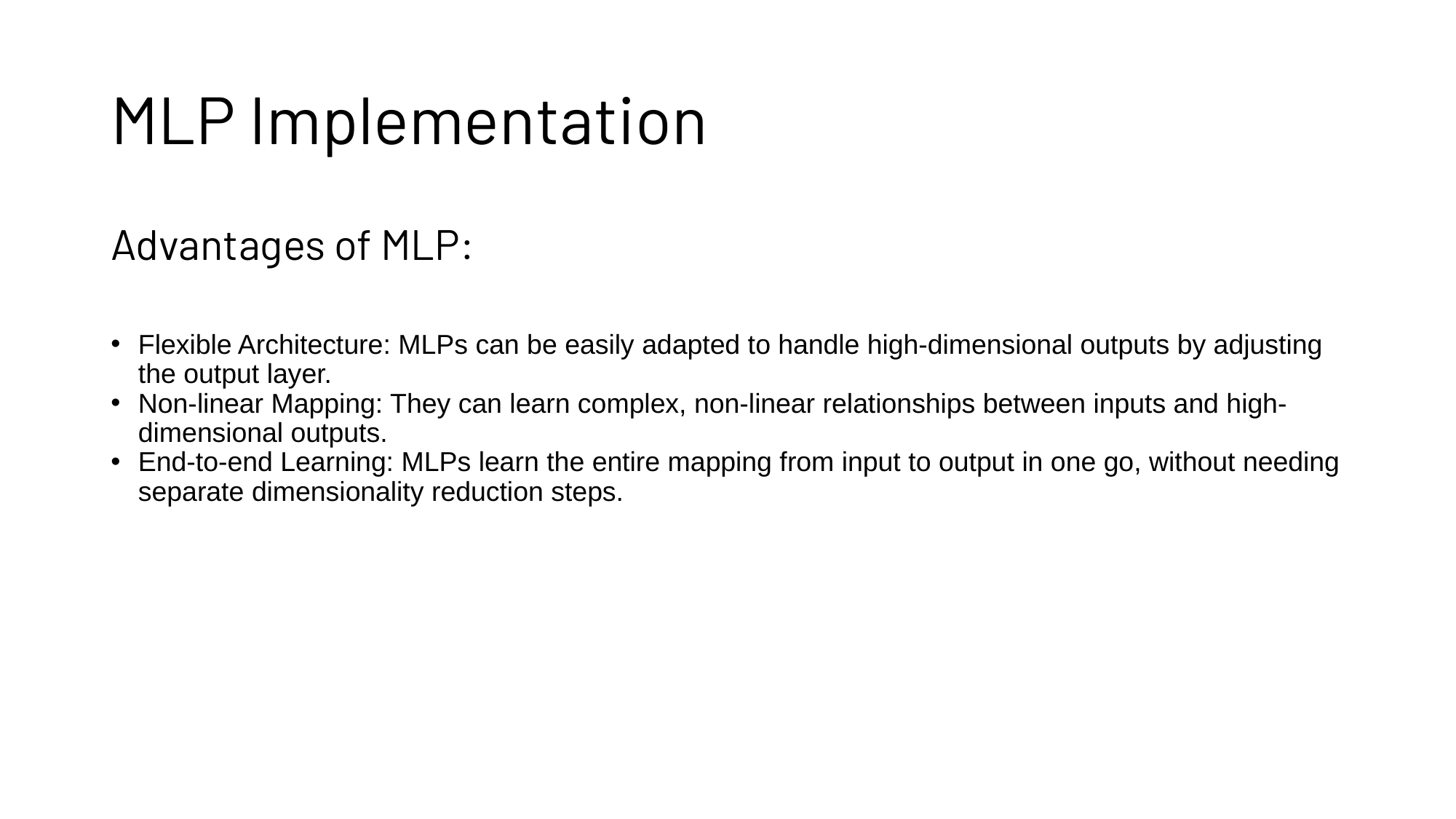

# MLP Implementation
Advantages of MLP:

Flexible Architecture: MLPs can be easily adapted to handle high-dimensional outputs by adjusting the output layer.
Non-linear Mapping: They can learn complex, non-linear relationships between inputs and high-dimensional outputs.
End-to-end Learning: MLPs learn the entire mapping from input to output in one go, without needing separate dimensionality reduction steps.